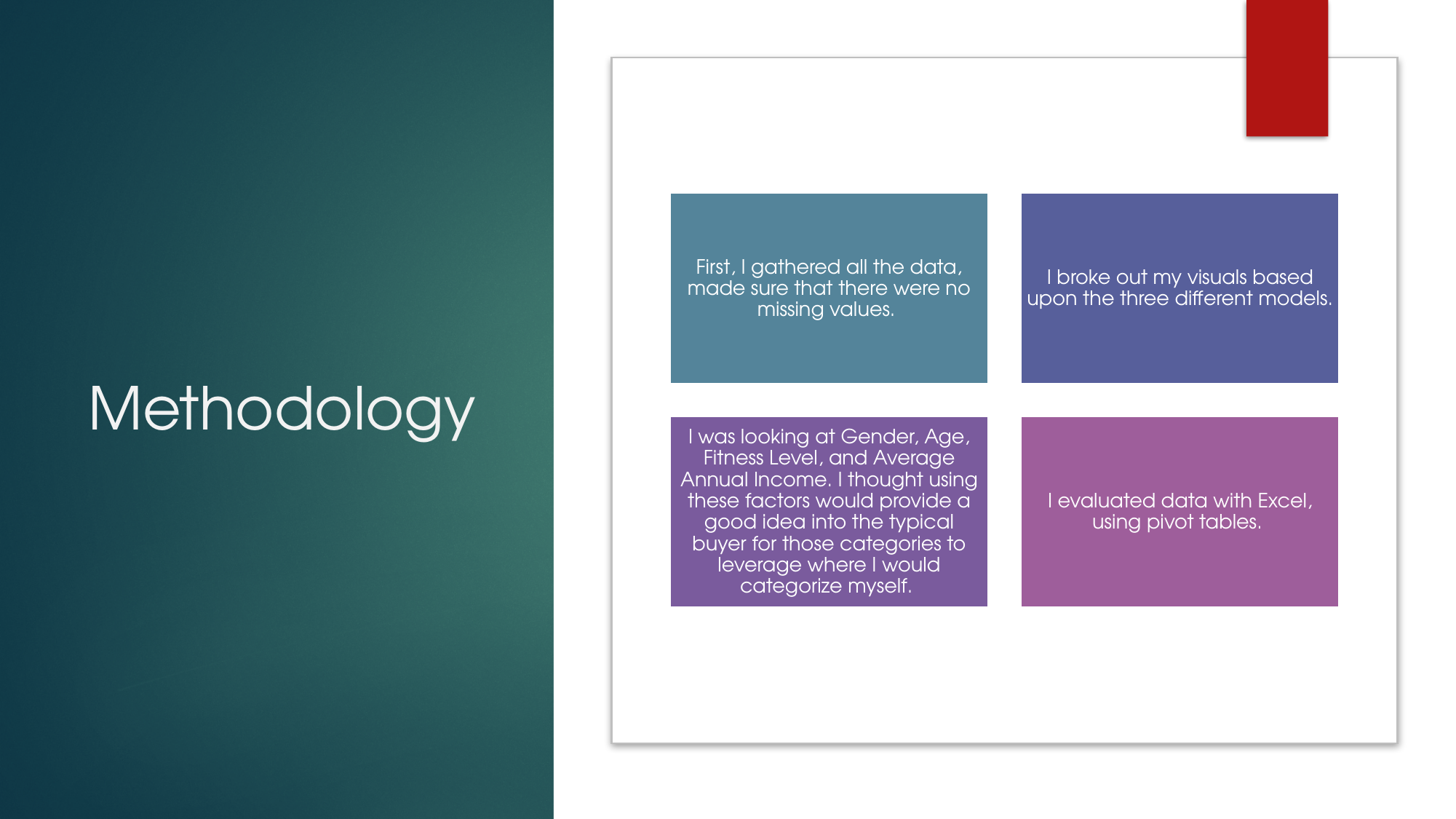

First, I gathered all the data, made sure that there were no missing values.
I broke out my visuals based upon the three different models.
I was looking at Gender, Age, Fitness Level, and Average Annual Income. I thought using these factors would provide a good idea into the typical buyer for those categories to leverage where I would categorize myself.
I evaluated data with Excel, using pivot tables.
# Methodology